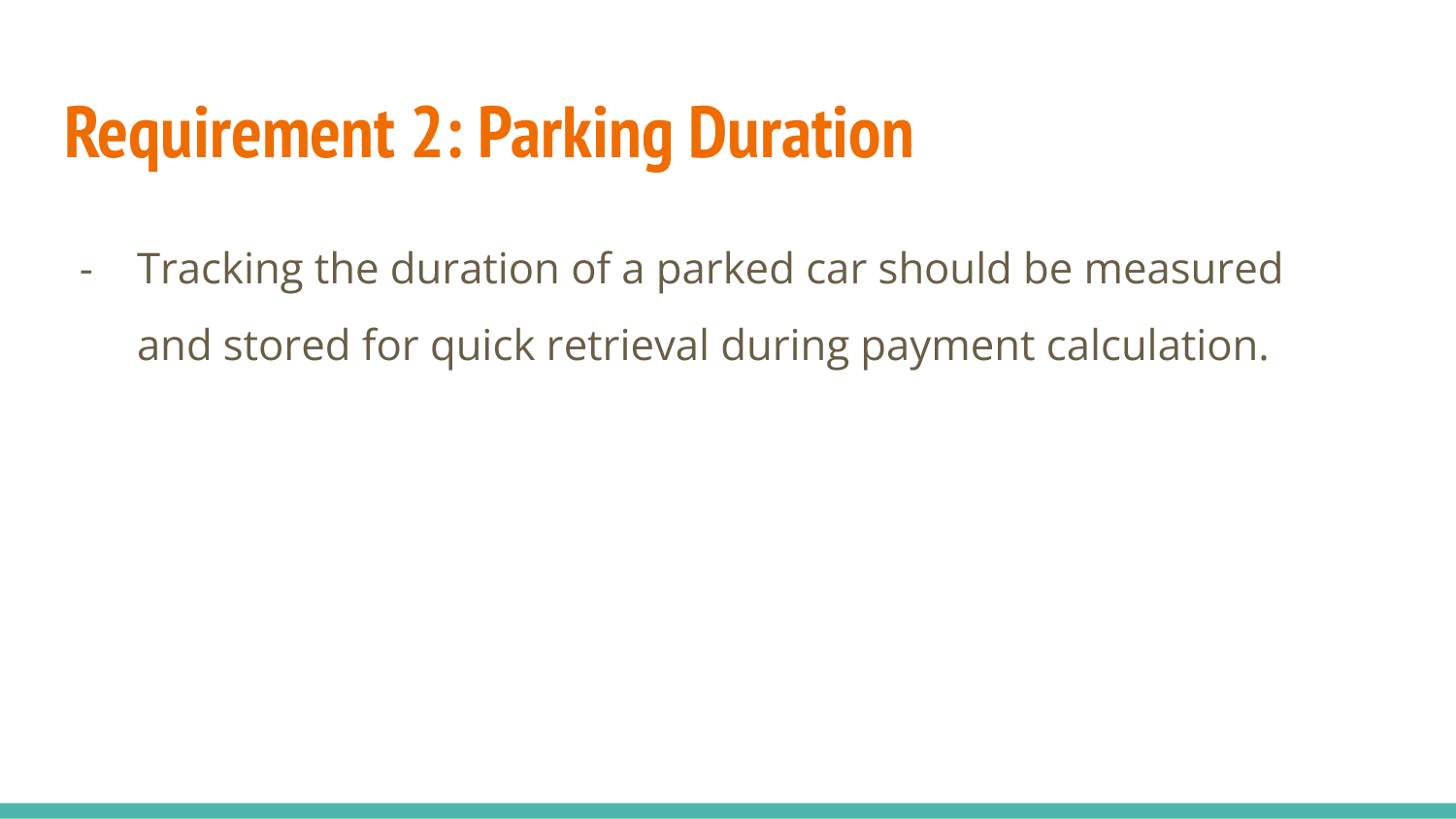

# Requirement 2: Parking Duration
Tracking the duration of a parked car should be measured and stored for quick retrieval during payment calculation.